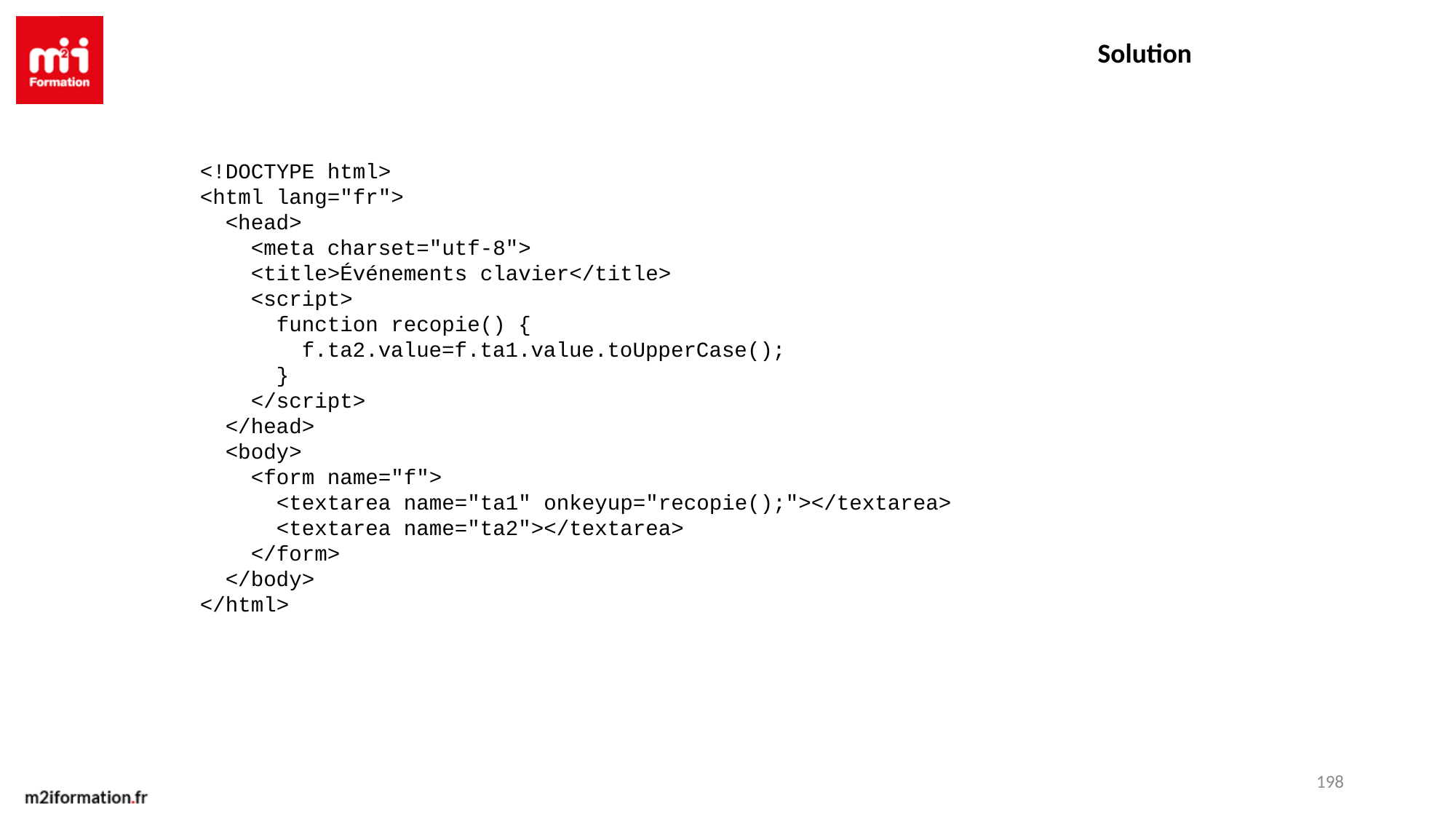

Solution
<!DOCTYPE html>
<html lang="fr">
  <head>
    <meta charset="utf-8">
    <title>Événements clavier</title>
    <script>
      function recopie() {
        f.ta2.value=f.ta1.value.toUpperCase();
      }
    </script>
  </head>
  <body>
    <form name="f">
      <textarea name="ta1" onkeyup="recopie();"></textarea>
      <textarea name="ta2"></textarea>
    </form>
  </body>
</html>
198